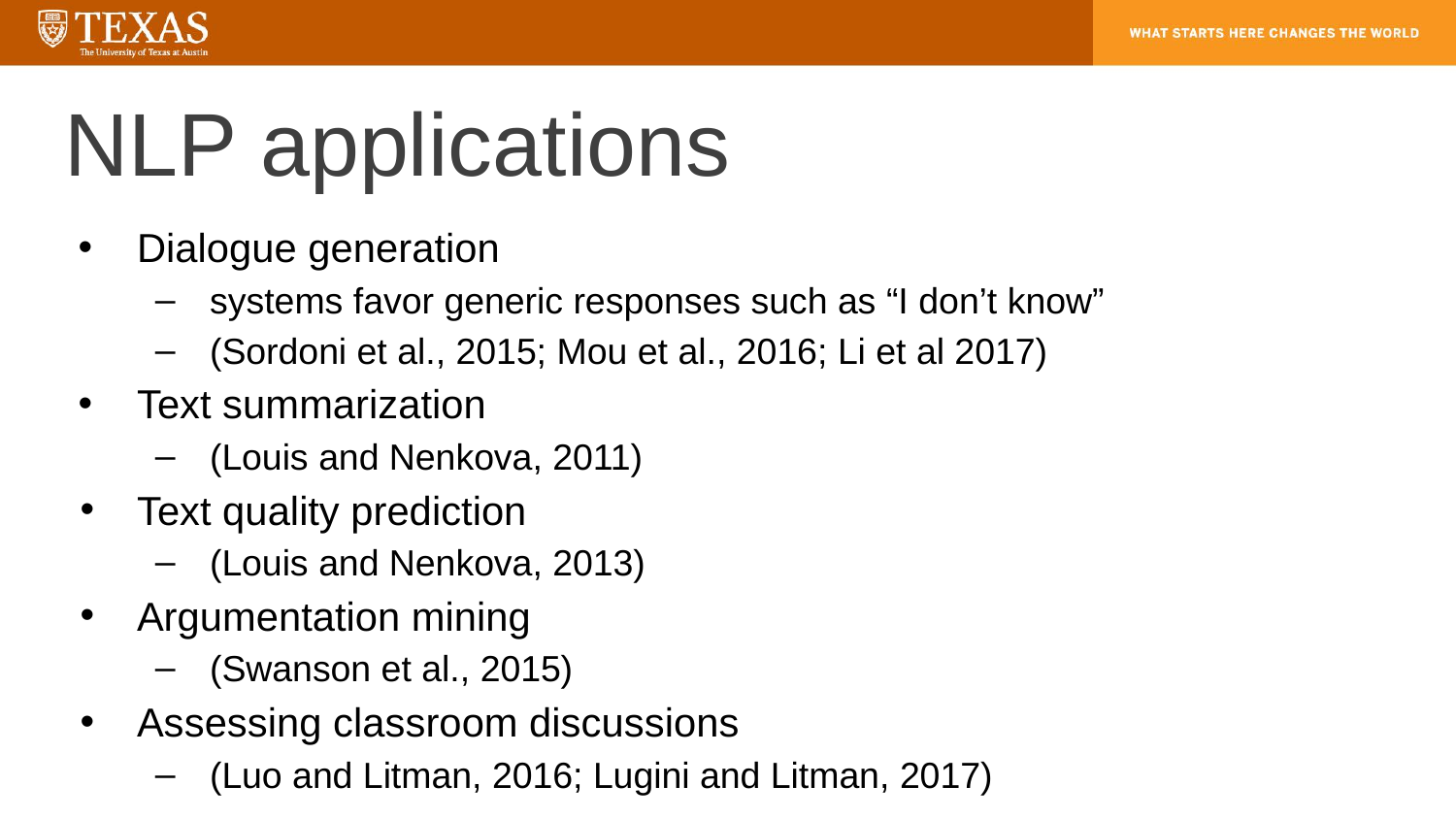

# NLP applications
Dialogue generation
systems favor generic responses such as “I don’t know”
(Sordoni et al., 2015; Mou et al., 2016; Li et al 2017)
Text summarization
(Louis and Nenkova, 2011)
Text quality prediction
(Louis and Nenkova, 2013)
Argumentation mining
(Swanson et al., 2015)
Assessing classroom discussions
(Luo and Litman, 2016; Lugini and Litman, 2017)